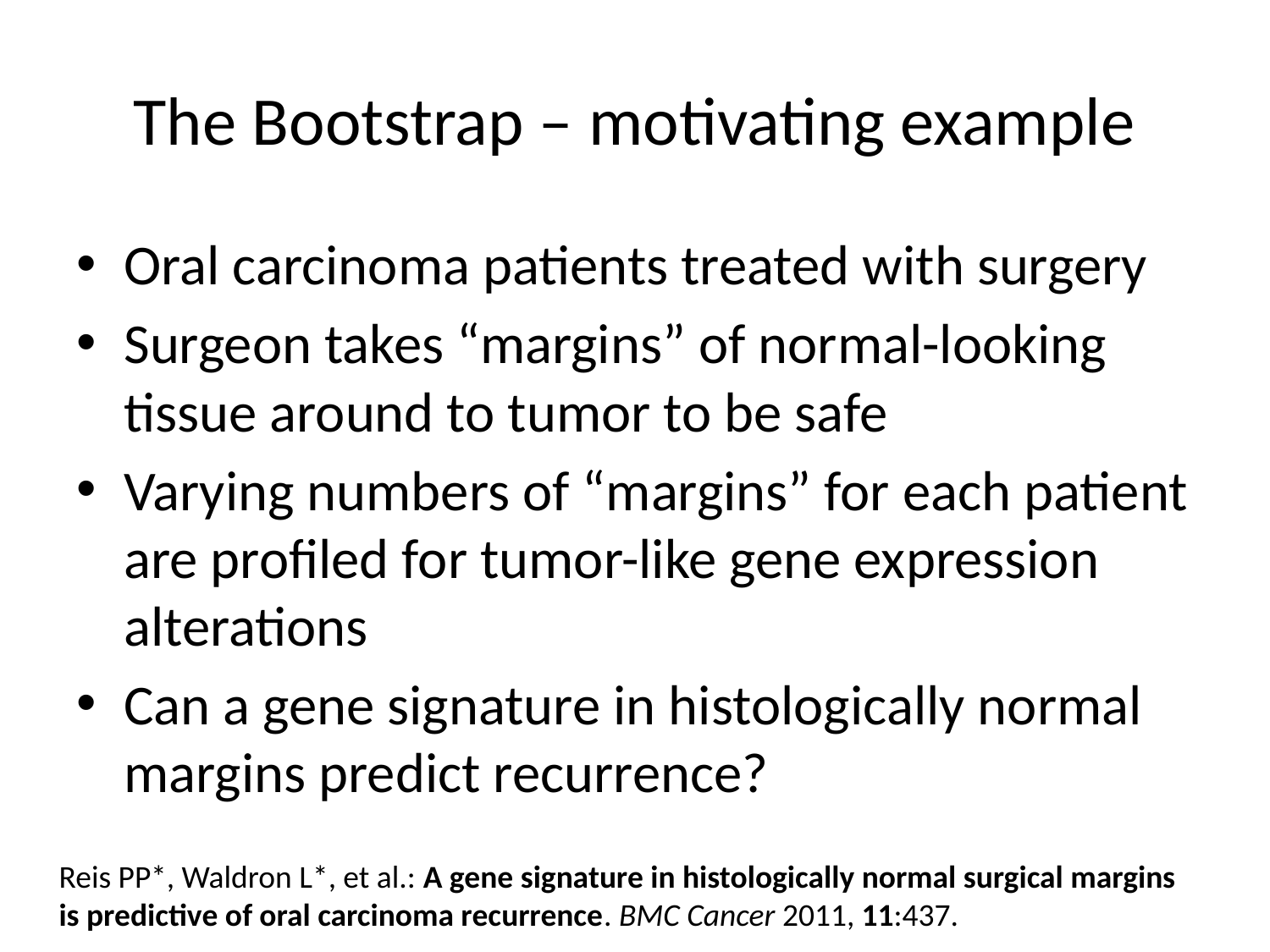

# The Bootstrap – motivating example
Oral carcinoma patients treated with surgery
Surgeon takes “margins” of normal-looking tissue around to tumor to be safe
Varying numbers of “margins” for each patient are profiled for tumor-like gene expression alterations
Can a gene signature in histologically normal margins predict recurrence?
Reis PP*, Waldron L*, et al.: A gene signature in histologically normal surgical margins is predictive of oral carcinoma recurrence. BMC Cancer 2011, 11:437.